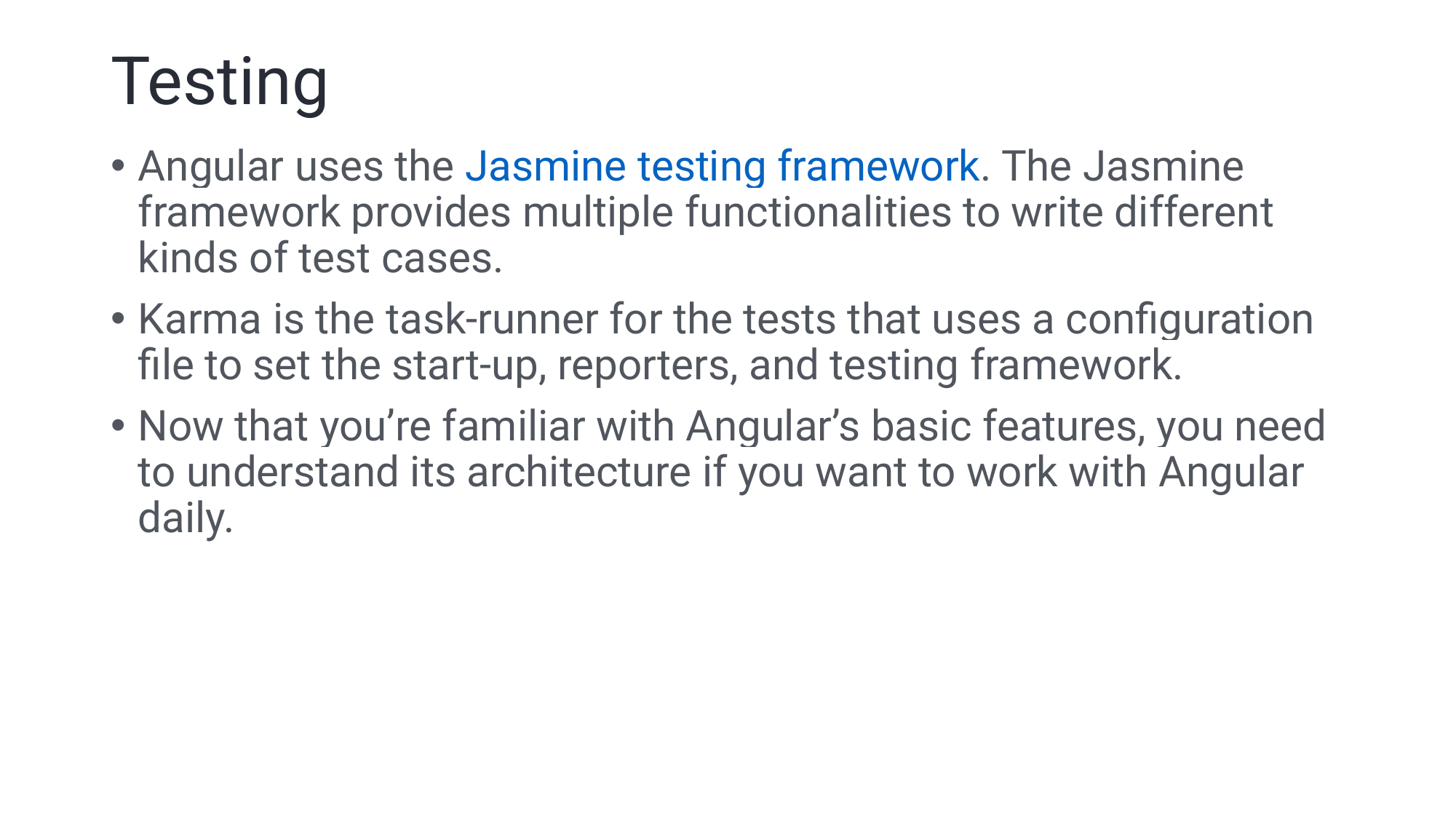

# Testing
Angular uses the Jasmine testing framework. The Jasmine framework provides multiple functionalities to write different kinds of test cases.
Karma is the task-runner for the tests that uses a configuration file to set the start-up, reporters, and testing framework.
Now that you’re familiar with Angular’s basic features, you need to understand its architecture if you want to work with Angular daily.